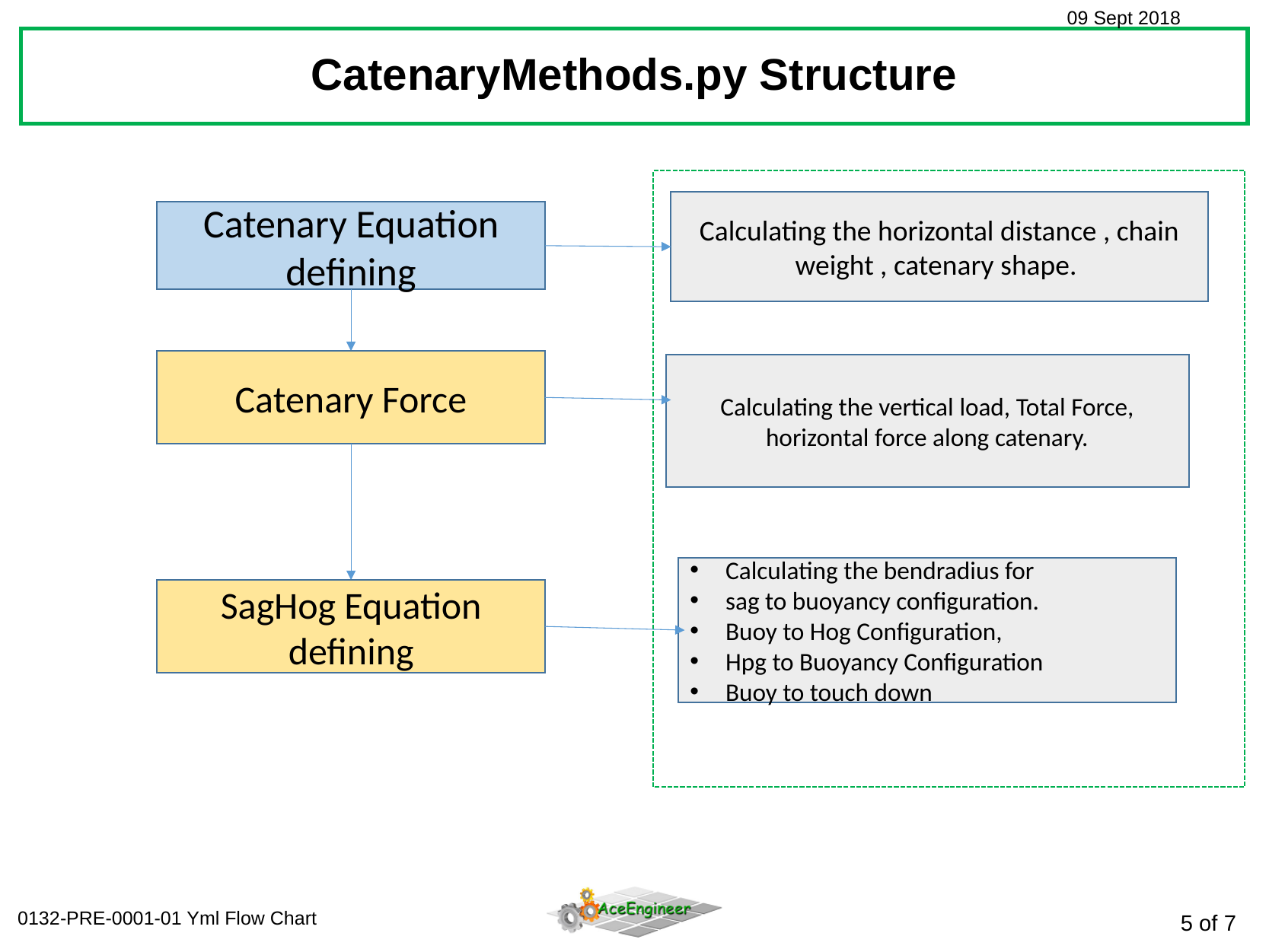

CatenaryMethods.py Structure

Calculating the horizontal distance , chain weight , catenary shape.
Catenary Equation defining
Catenary Force
Calculating the vertical load, Total Force, horizontal force along catenary.
Calculating the bendradius for
sag to buoyancy configuration.
Buoy to Hog Configuration,
Hpg to Buoyancy Configuration
Buoy to touch down
SagHog Equation defining